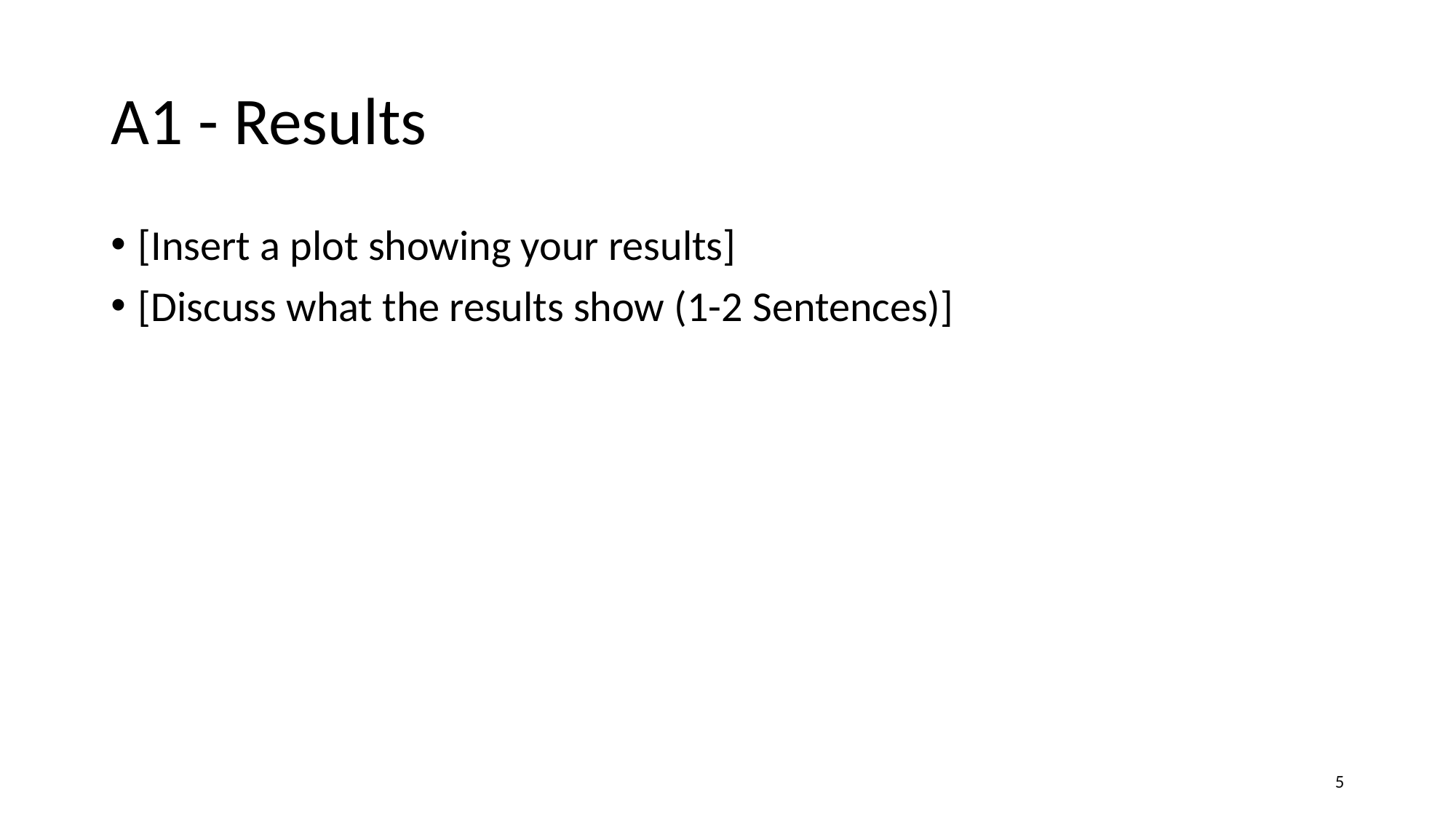

# A1 - Results
[Insert a plot showing your results]
[Discuss what the results show (1-2 Sentences)]
5